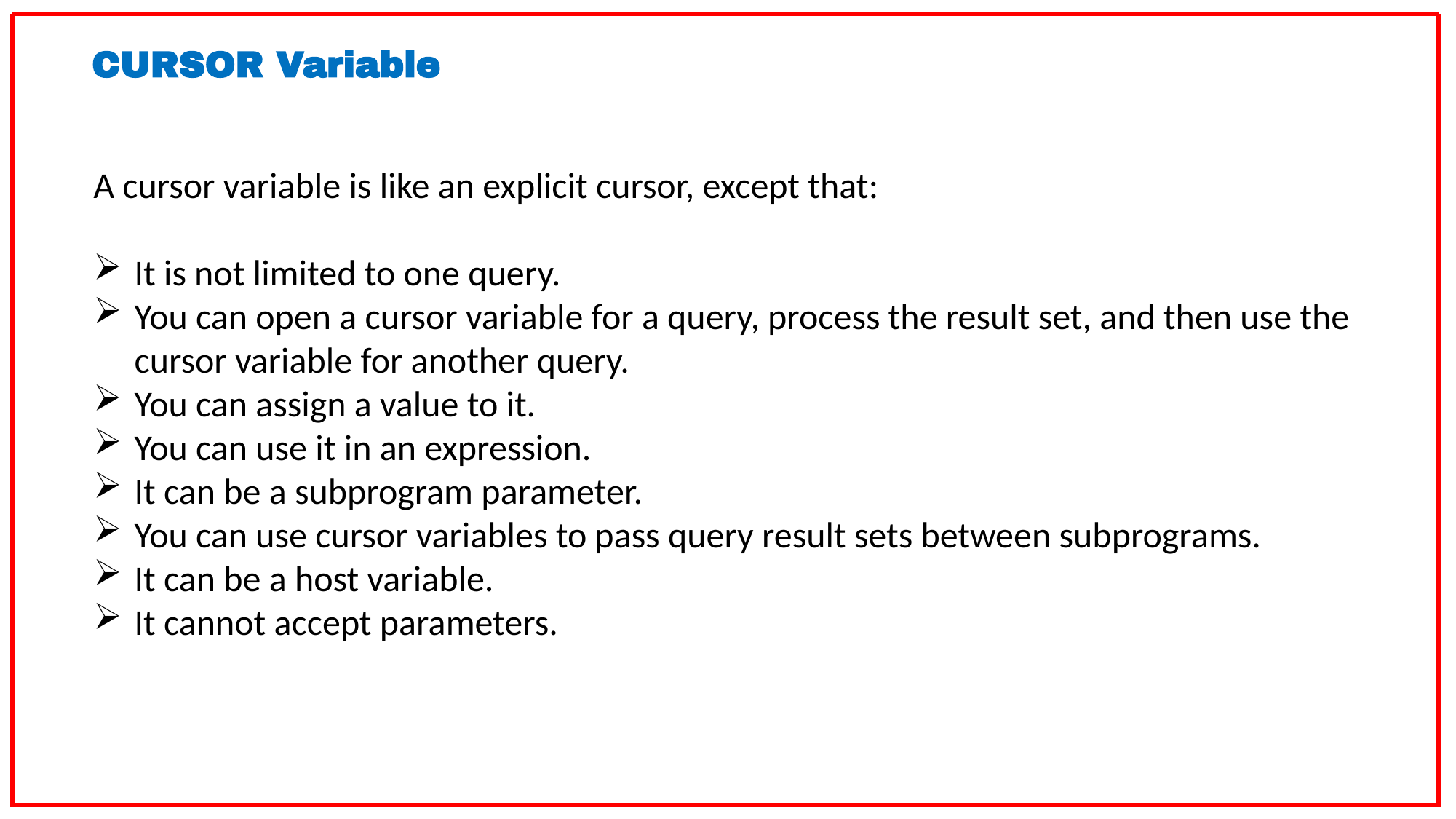

CURSOR Variable
A cursor variable is like an explicit cursor, except that:

It is not limited to one query.
You can open a cursor variable for a query, process the result set, and then use the cursor variable for another query.
You can assign a value to it.
You can use it in an expression.
It can be a subprogram parameter.
You can use cursor variables to pass query result sets between subprograms.
It can be a host variable.
It cannot accept parameters.